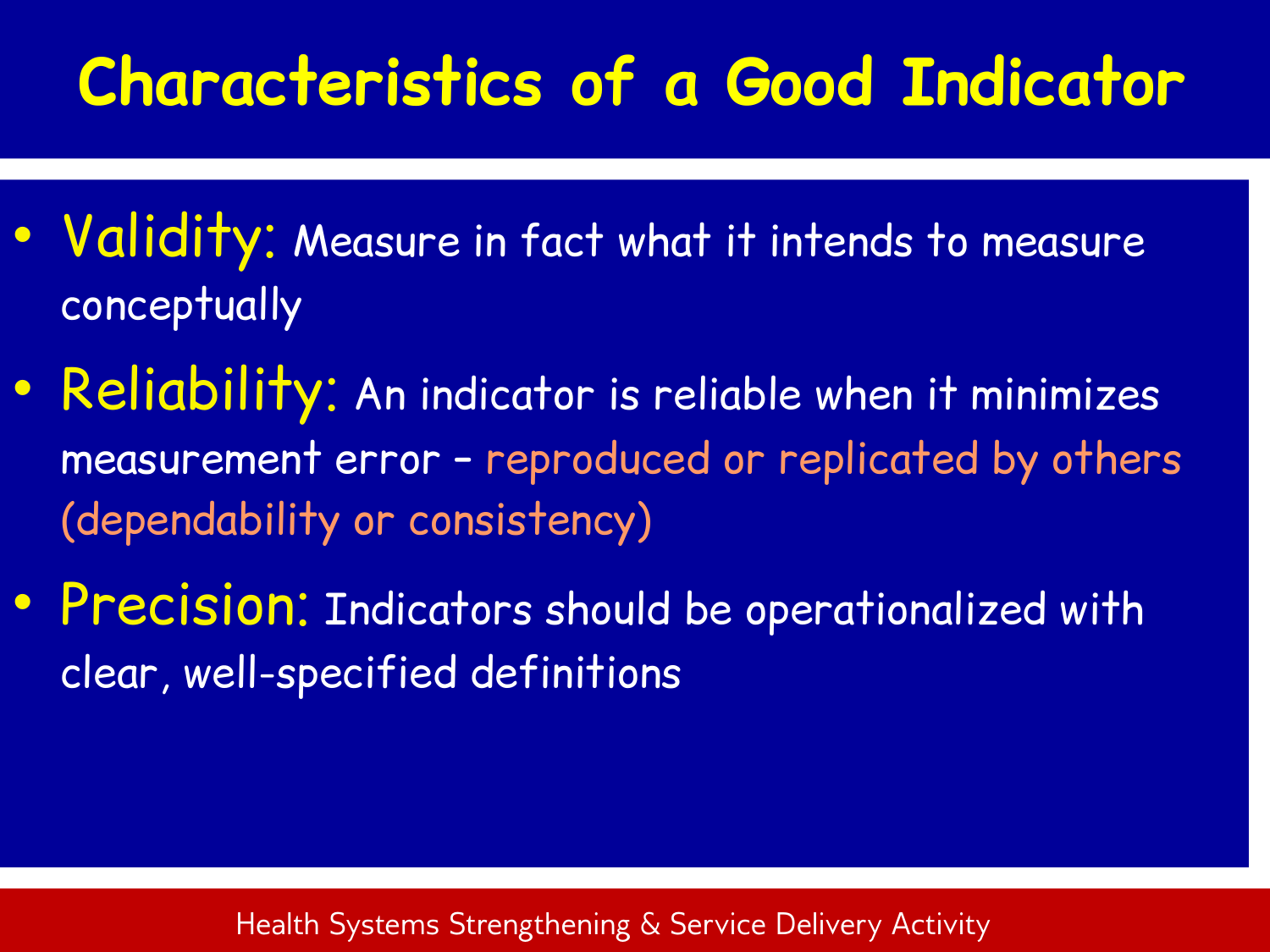

Characteristics of a Good Indicator
Validity: Measure in fact what it intends to measure conceptually
Reliability: An indicator is reliable when it minimizes measurement error – reproduced or replicated by others (dependability or consistency)
Precision: Indicators should be operationalized with clear, well-specified definitions